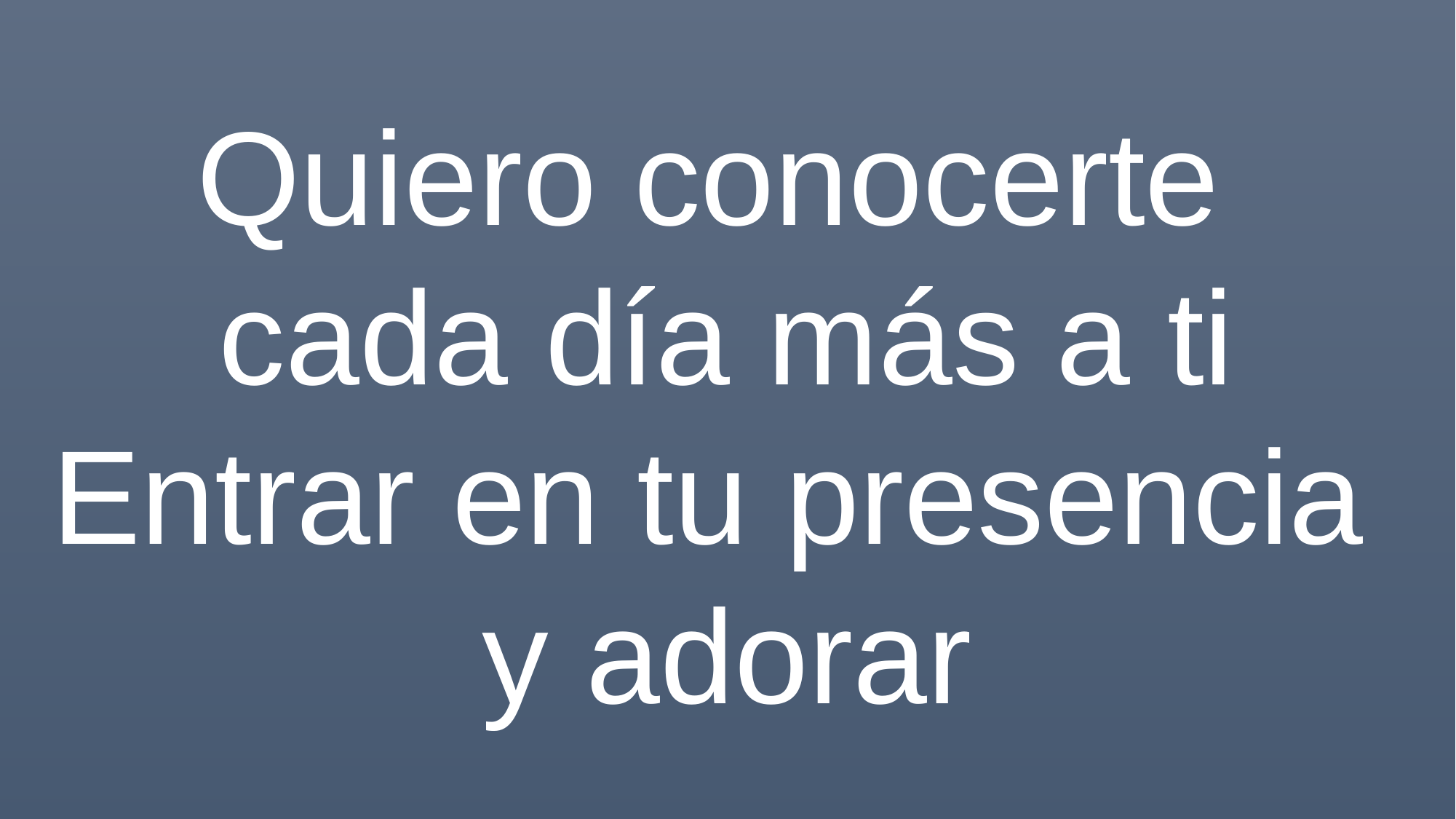

Quiero conocerte
cada día más a ti
Entrar en tu presencia
y adorar